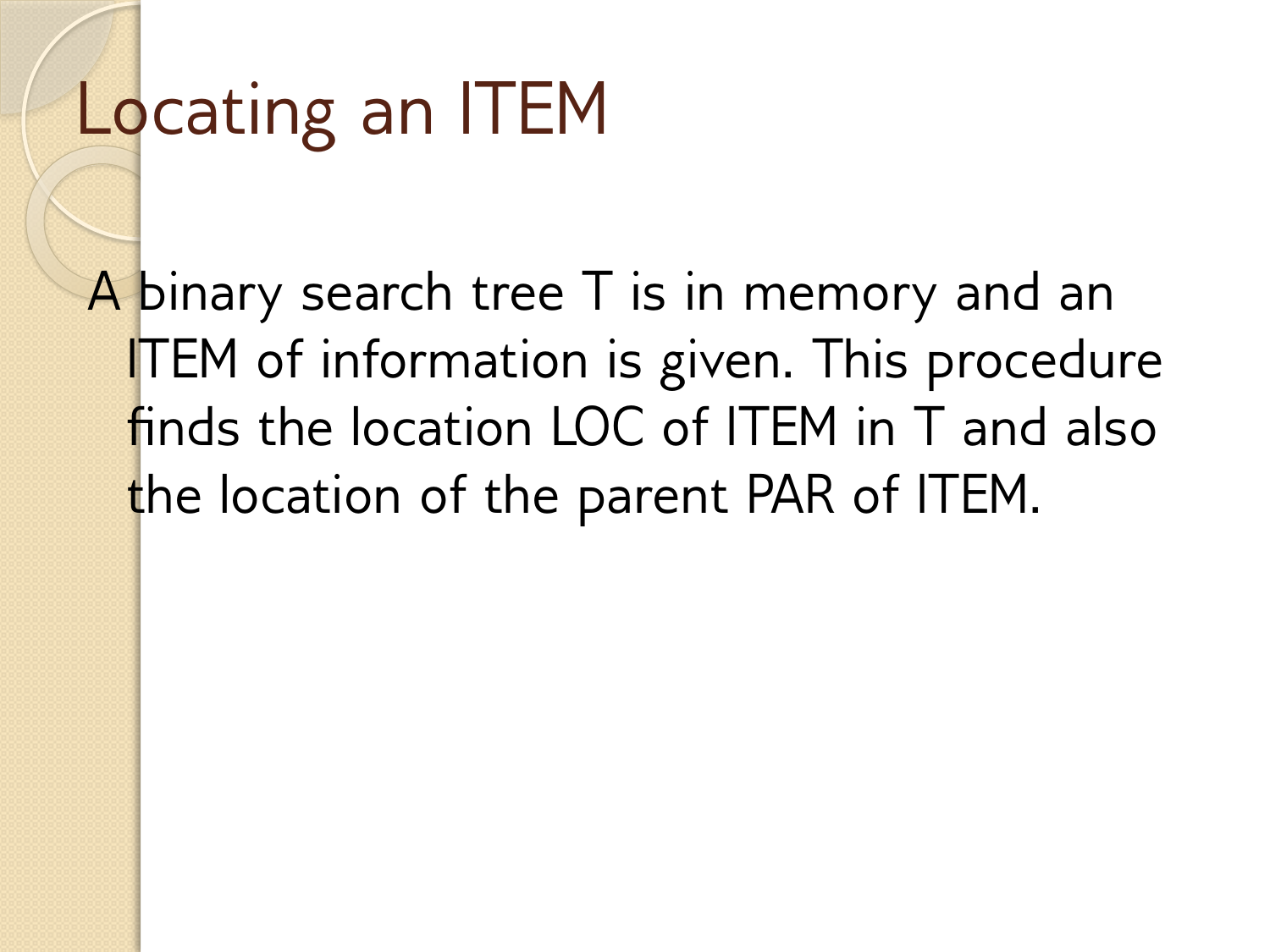

# Locating an ITEM

A binary search tree T is in memory and an ITEM of information is given. This procedure finds the location LOC of ITEM in T and also the location of the parent PAR of ITEM.